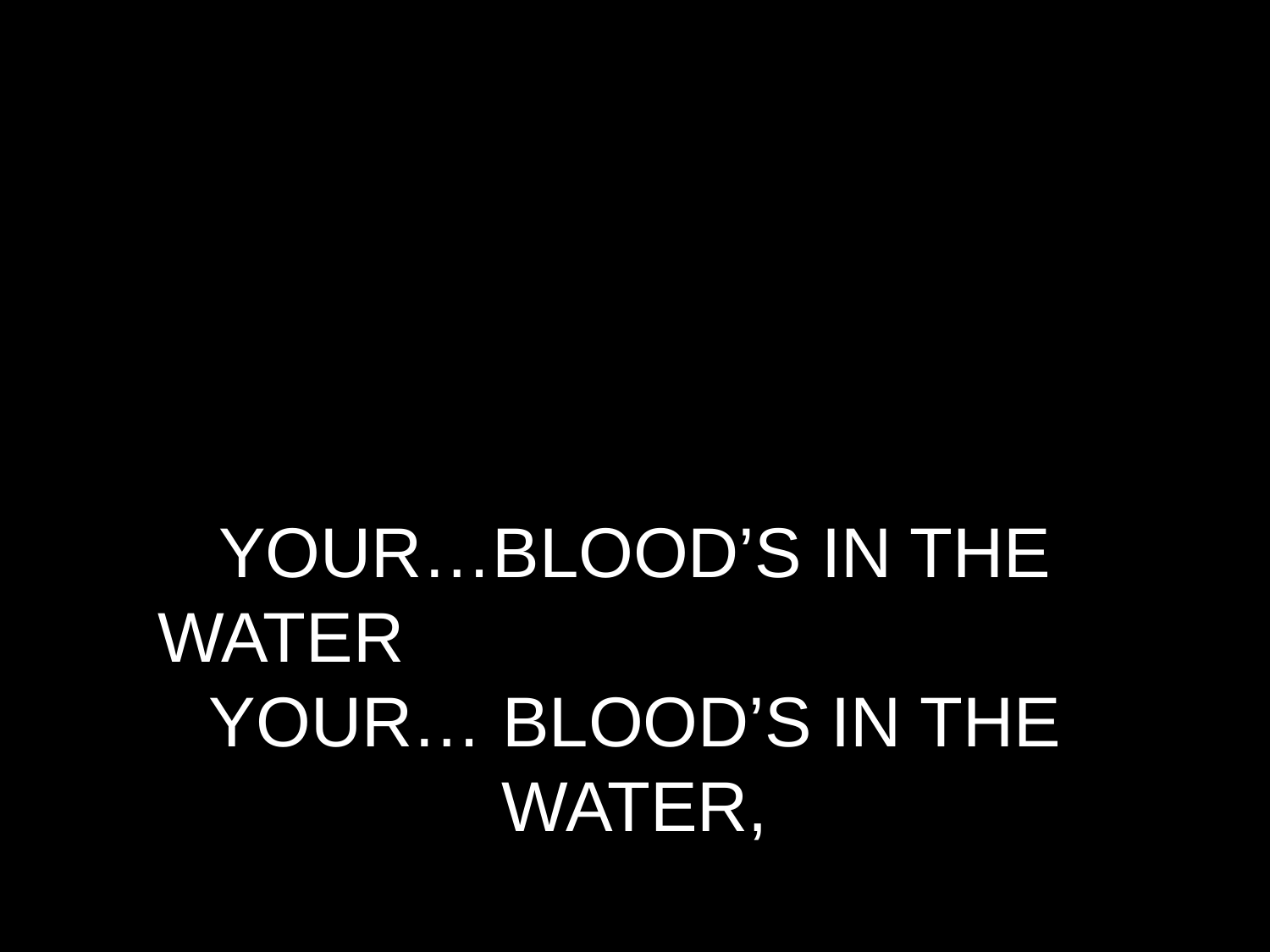

# YOUR…BLOOD’S IN THE WATER                                     YOUR… BLOOD’S IN THE WATER,